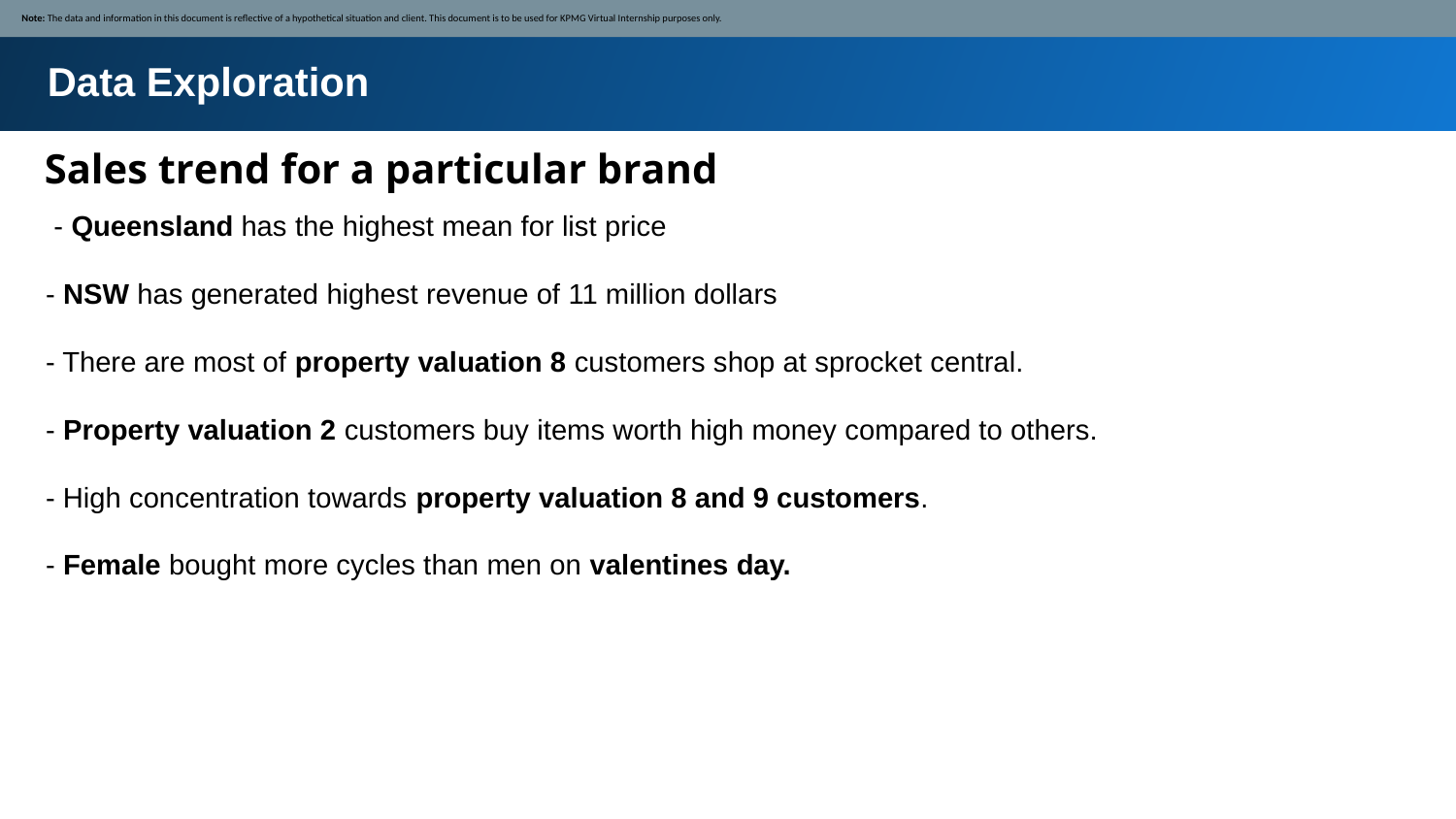

Note: The data and information in this document is reflective of a hypothetical situation and client. This document is to be used for KPMG Virtual Internship purposes only.
Data Exploration
Sales trend for a particular brand
 - Queensland has the highest mean for list price

- NSW has generated highest revenue of 11 million dollars

- There are most of property valuation 8 customers shop at sprocket central.

- Property valuation 2 customers buy items worth high money compared to others.

- High concentration towards property valuation 8 and 9 customers.

- Female bought more cycles than men on valentines day.